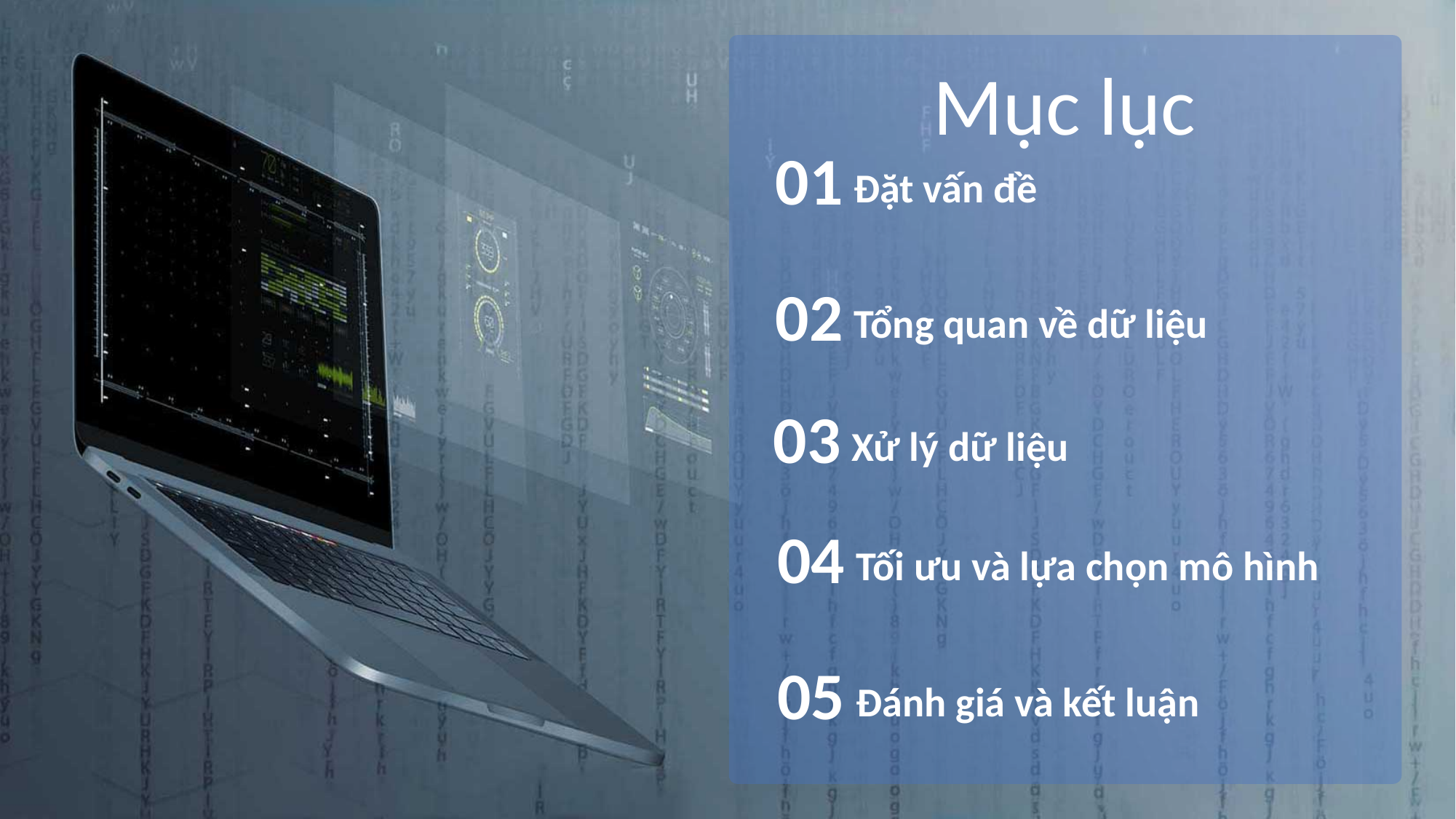

Mục lục
01
Đặt vấn đề
02
Tổng quan về dữ liệu
03
Xử lý dữ liệu
04
Tối ưu và lựa chọn mô hình
05
Đánh giá và kết luận